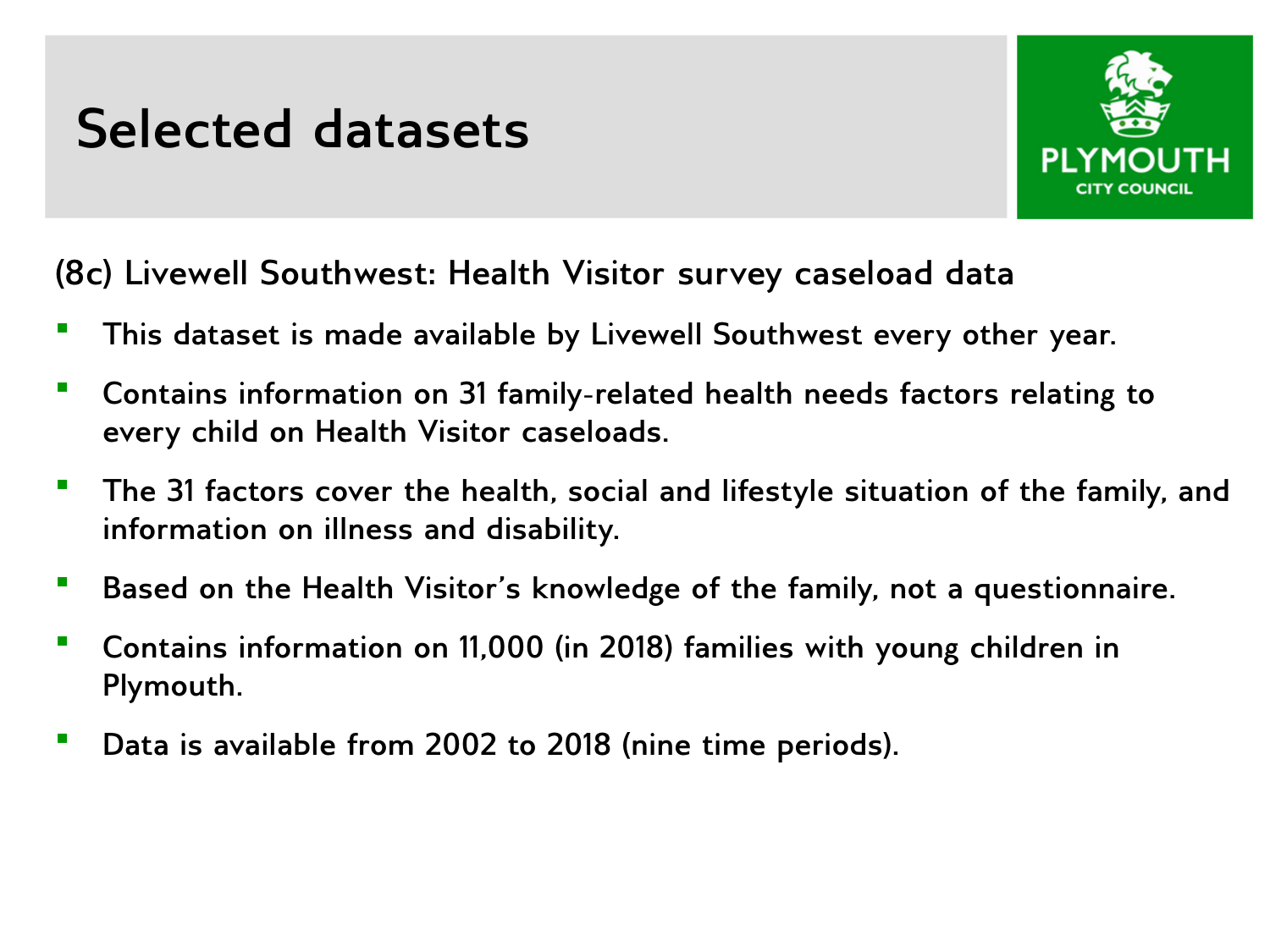

# Selected datasets
(8c) Livewell Southwest: Health Visitor survey caseload data
This dataset is made available by Livewell Southwest every other year.
Contains information on 31 family-related health needs factors relating to every child on Health Visitor caseloads.
The 31 factors cover the health, social and lifestyle situation of the family, and information on illness and disability.
Based on the Health Visitor’s knowledge of the family, not a questionnaire.
Contains information on 11,000 (in 2018) families with young children in Plymouth.
Data is available from 2002 to 2018 (nine time periods).